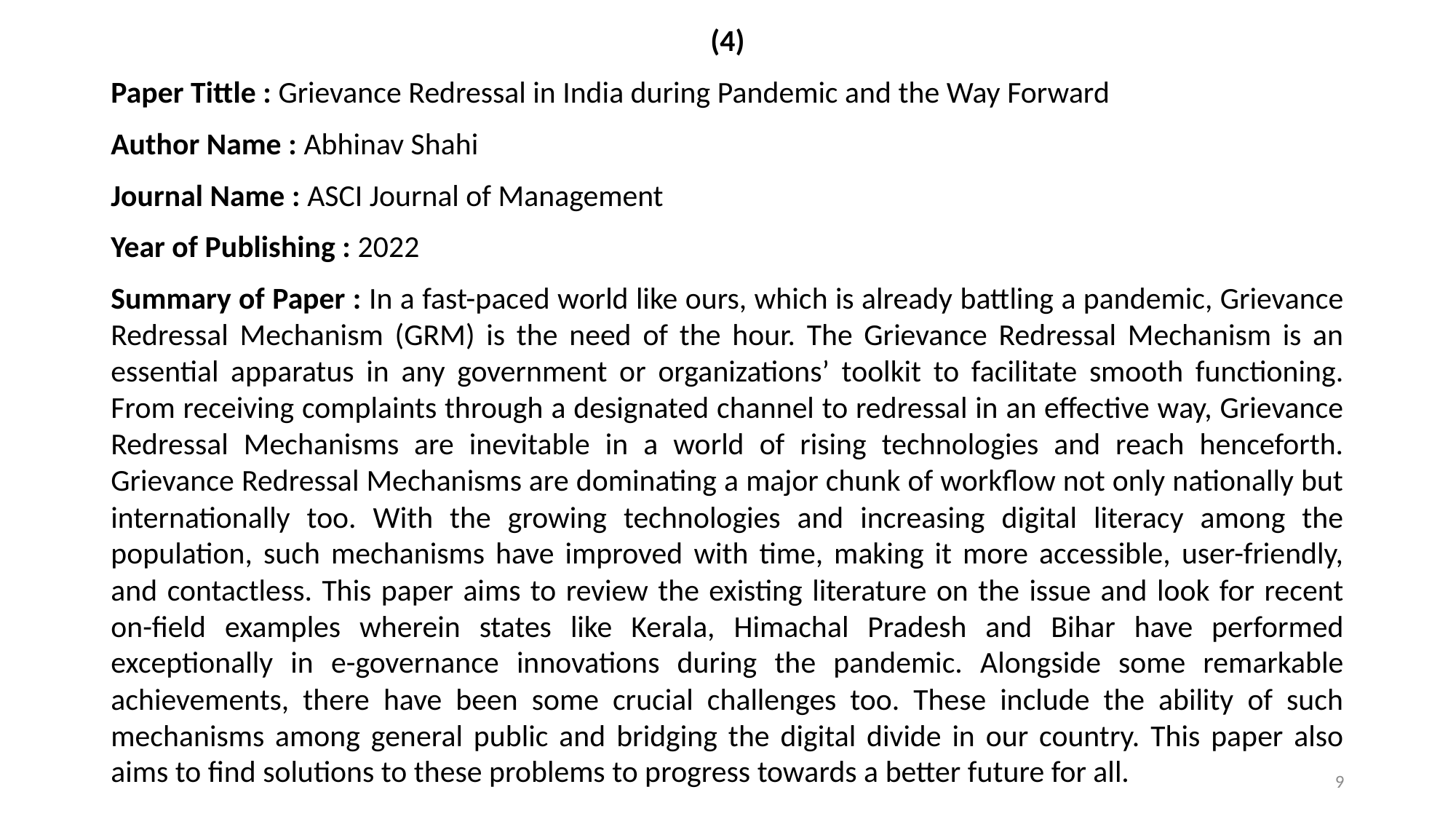

(4)
Paper Tittle : Grievance Redressal in India during Pandemic and the Way Forward
Author Name : Abhinav Shahi
Journal Name : ASCI Journal of Management
Year of Publishing : 2022
Summary of Paper : In a fast-paced world like ours, which is already battling a pandemic, Grievance Redressal Mechanism (GRM) is the need of the hour. The Grievance Redressal Mechanism is an essential apparatus in any government or organizations’ toolkit to facilitate smooth functioning. From receiving complaints through a designated channel to redressal in an effective way, Grievance Redressal Mechanisms are inevitable in a world of rising technologies and reach henceforth. Grievance Redressal Mechanisms are dominating a major chunk of workflow not only nationally but internationally too. With the growing technologies and increasing digital literacy among the population, such mechanisms have improved with time, making it more accessible, user-friendly, and contactless. This paper aims to review the existing literature on the issue and look for recent on-field examples wherein states like Kerala, Himachal Pradesh and Bihar have performed exceptionally in e-governance innovations during the pandemic. Alongside some remarkable achievements, there have been some crucial challenges too. These include the ability of such mechanisms among general public and bridging the digital divide in our country. This paper also aims to find solutions to these problems to progress towards a better future for all.
9